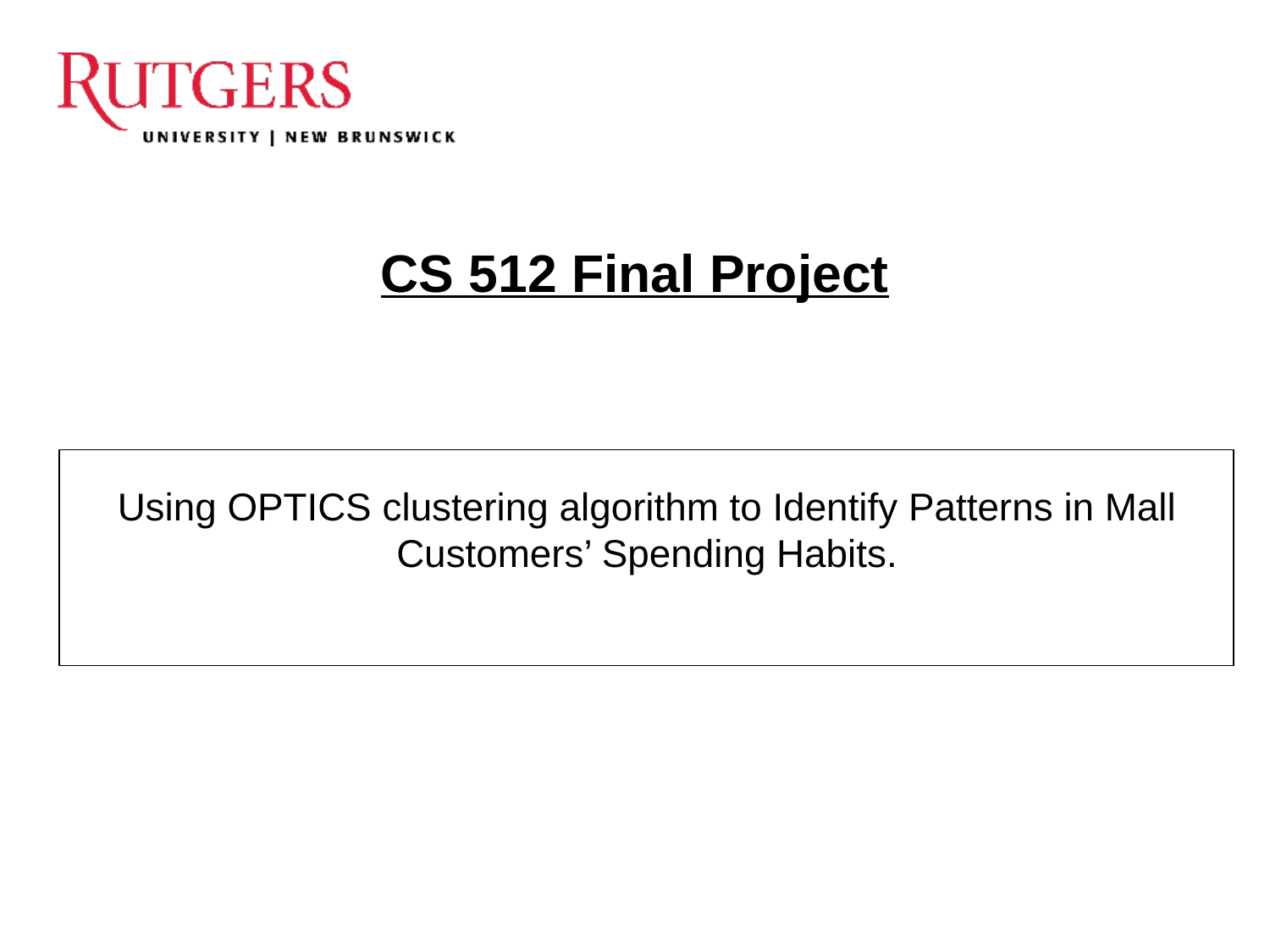

# CS 512 Final Project

Using OPTICS clustering algorithm to Identify Patterns in Mall Customers’ Spending Habits.